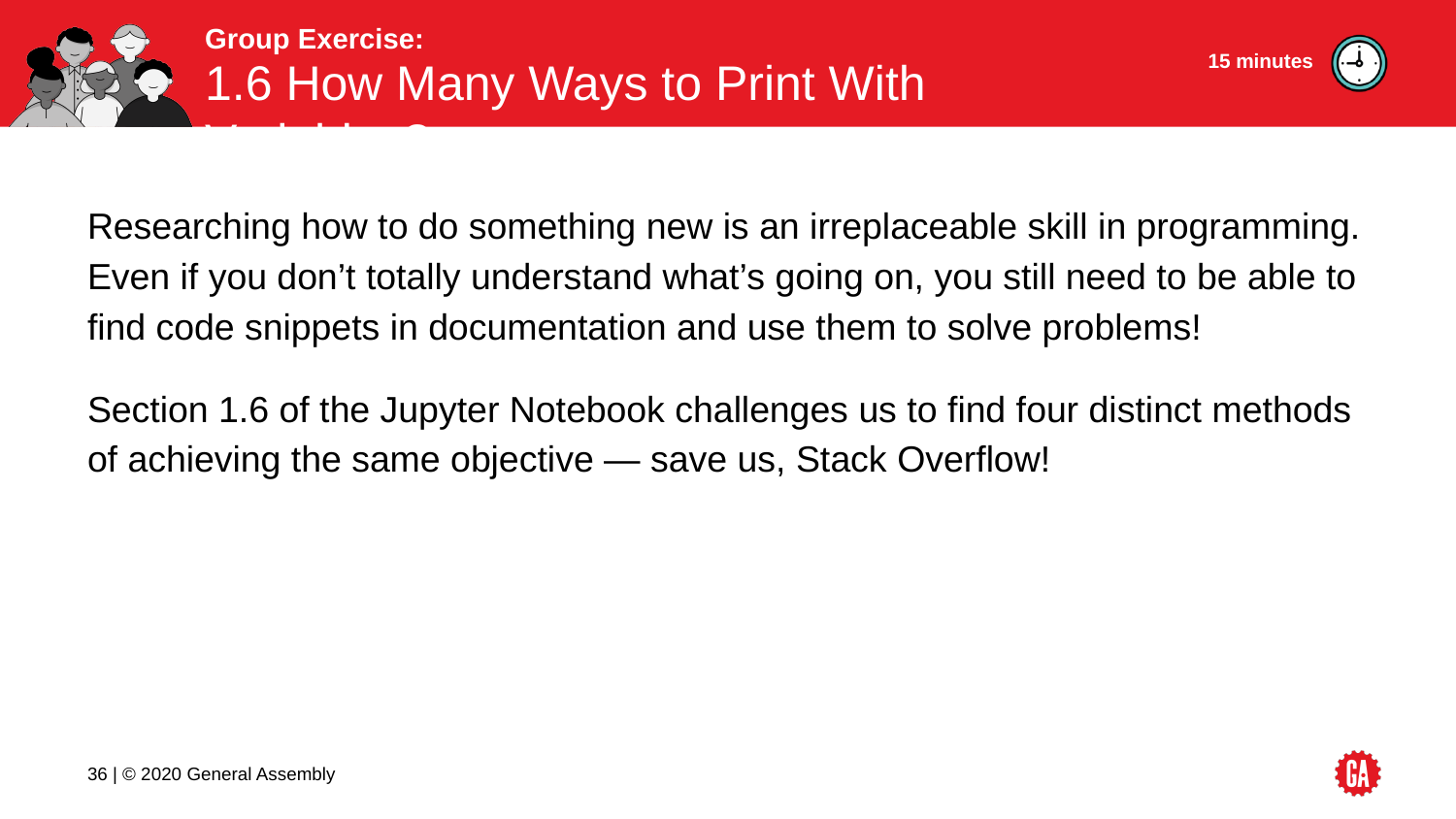

15 minutes
# 1.6 How Many Ways to Print With Variables?
Researching how to do something new is an irreplaceable skill in programming. Even if you don’t totally understand what’s going on, you still need to be able to find code snippets in documentation and use them to solve problems!
Section 1.6 of the Jupyter Notebook challenges us to find four distinct methods of achieving the same objective — save us, Stack Overflow!

36 | © 2020 General Assembly